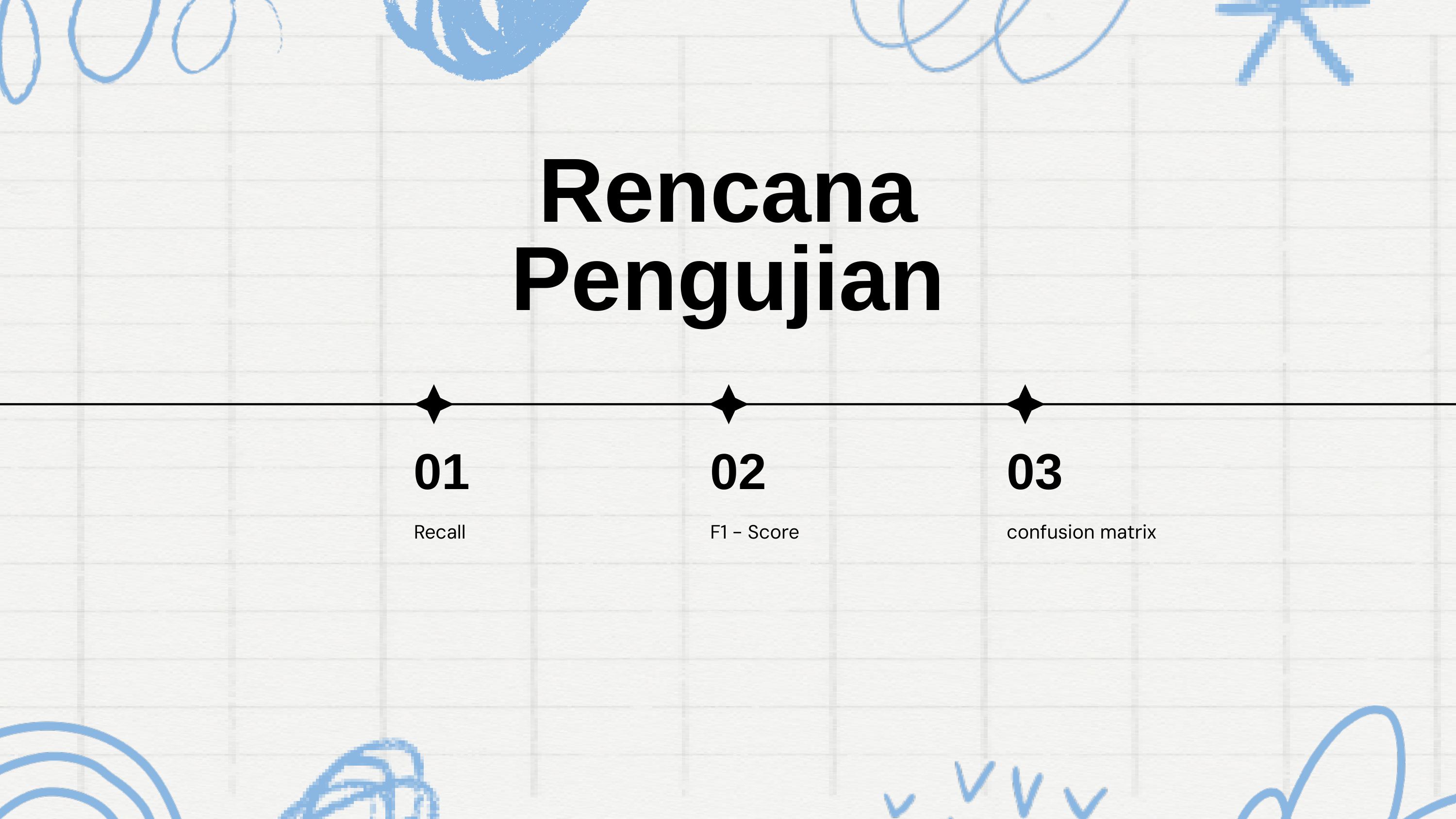

Rencana Pengujian

01
02
03
Recall
F1 - Score
confusion matrix